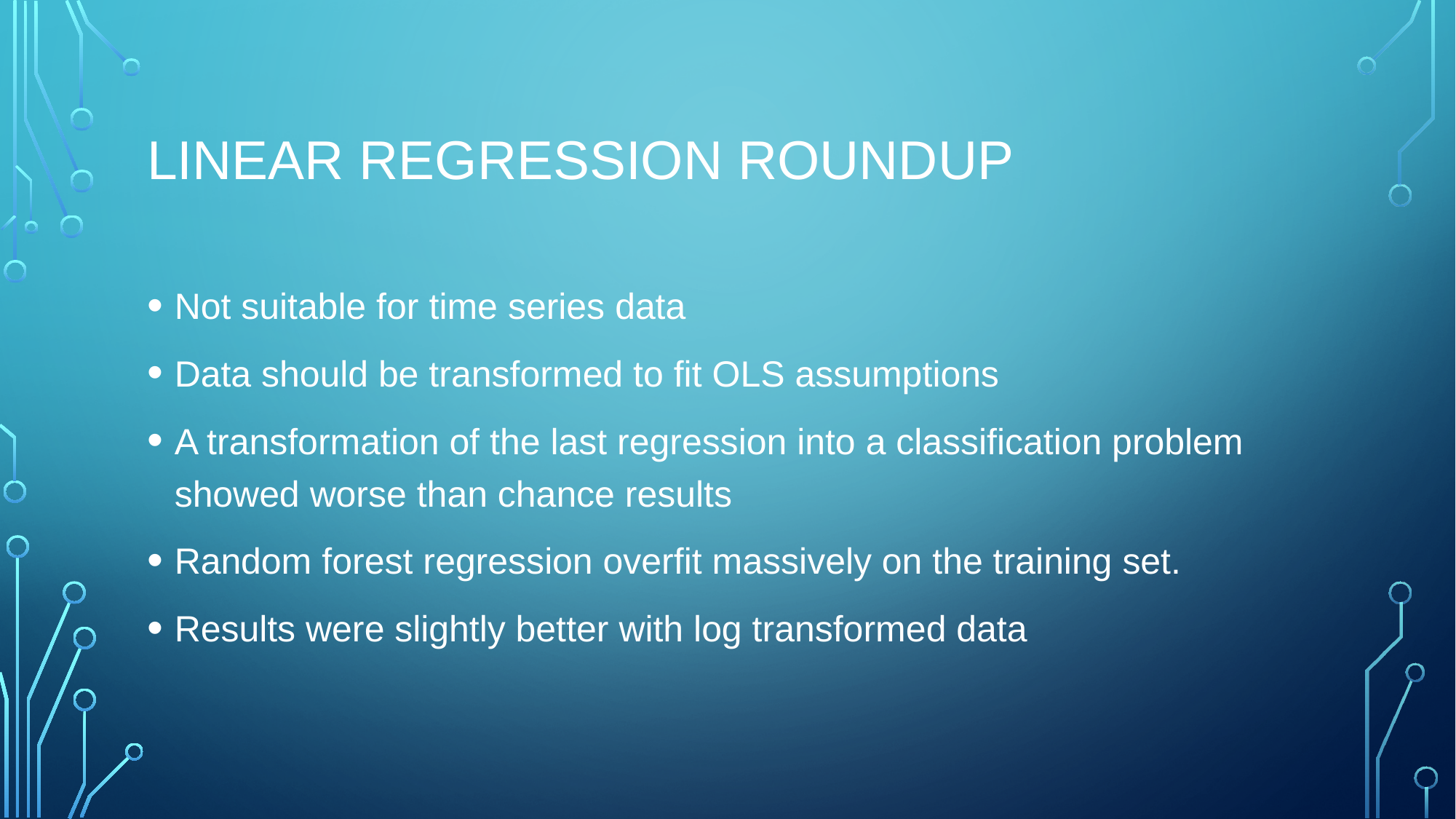

# Linear Regression Roundup
Not suitable for time series data
Data should be transformed to fit OLS assumptions
A transformation of the last regression into a classification problem showed worse than chance results
Random forest regression overfit massively on the training set.
Results were slightly better with log transformed data